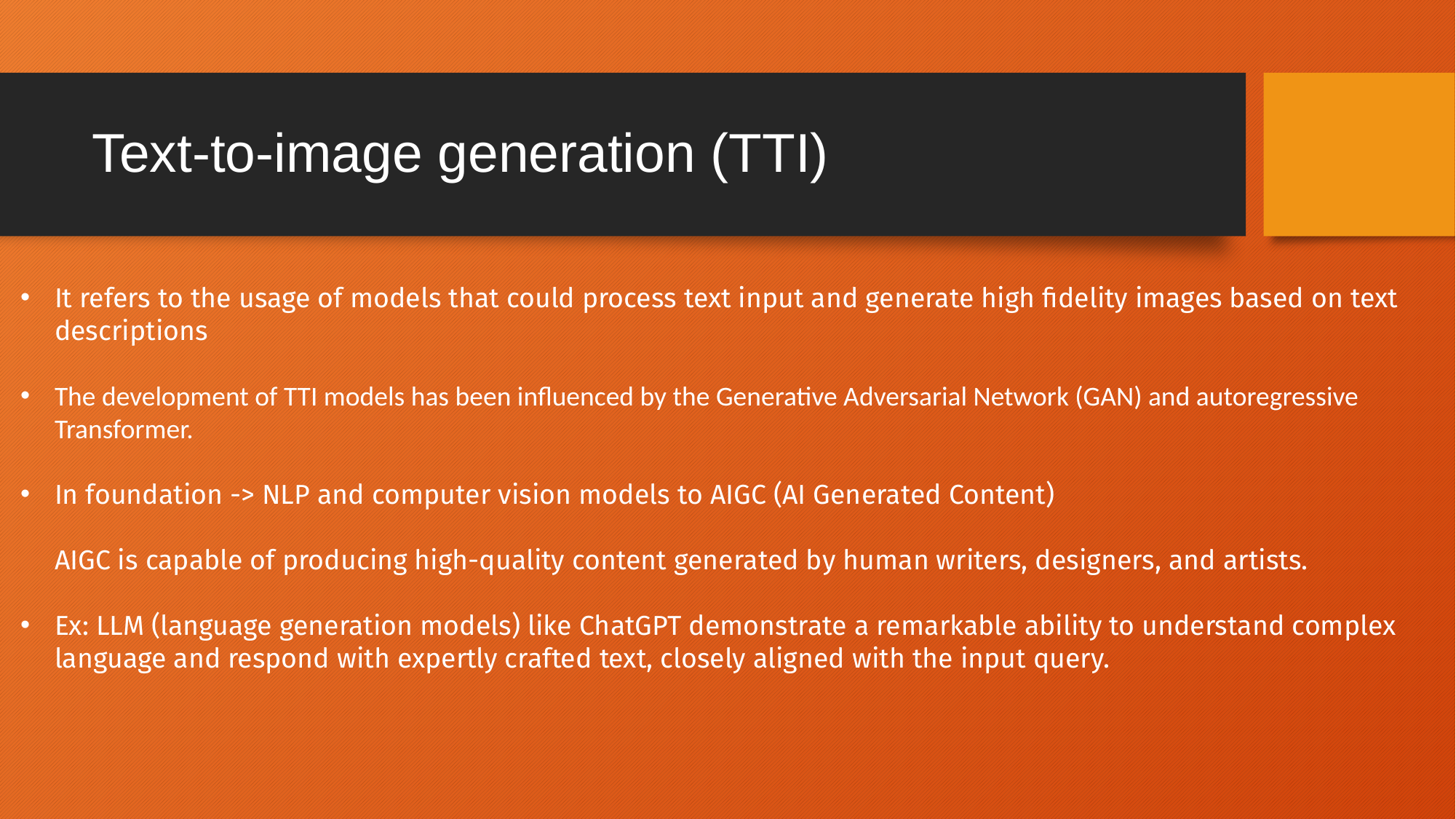

# Text-to-image generation (TTI)
It refers to the usage of models that could process text input and generate high fidelity images based on text descriptions

The development of TTI models has been influenced by the Generative Adversarial Network (GAN) and autoregressive Transformer.

In foundation -> NLP and computer vision models to AIGC (AI Generated Content)
AIGC is capable of producing high-quality content generated by human writers, designers, and artists.

Ex: LLM (language generation models) like ChatGPT demonstrate a remarkable ability to understand complex language and respond with expertly crafted text, closely aligned with the input query.